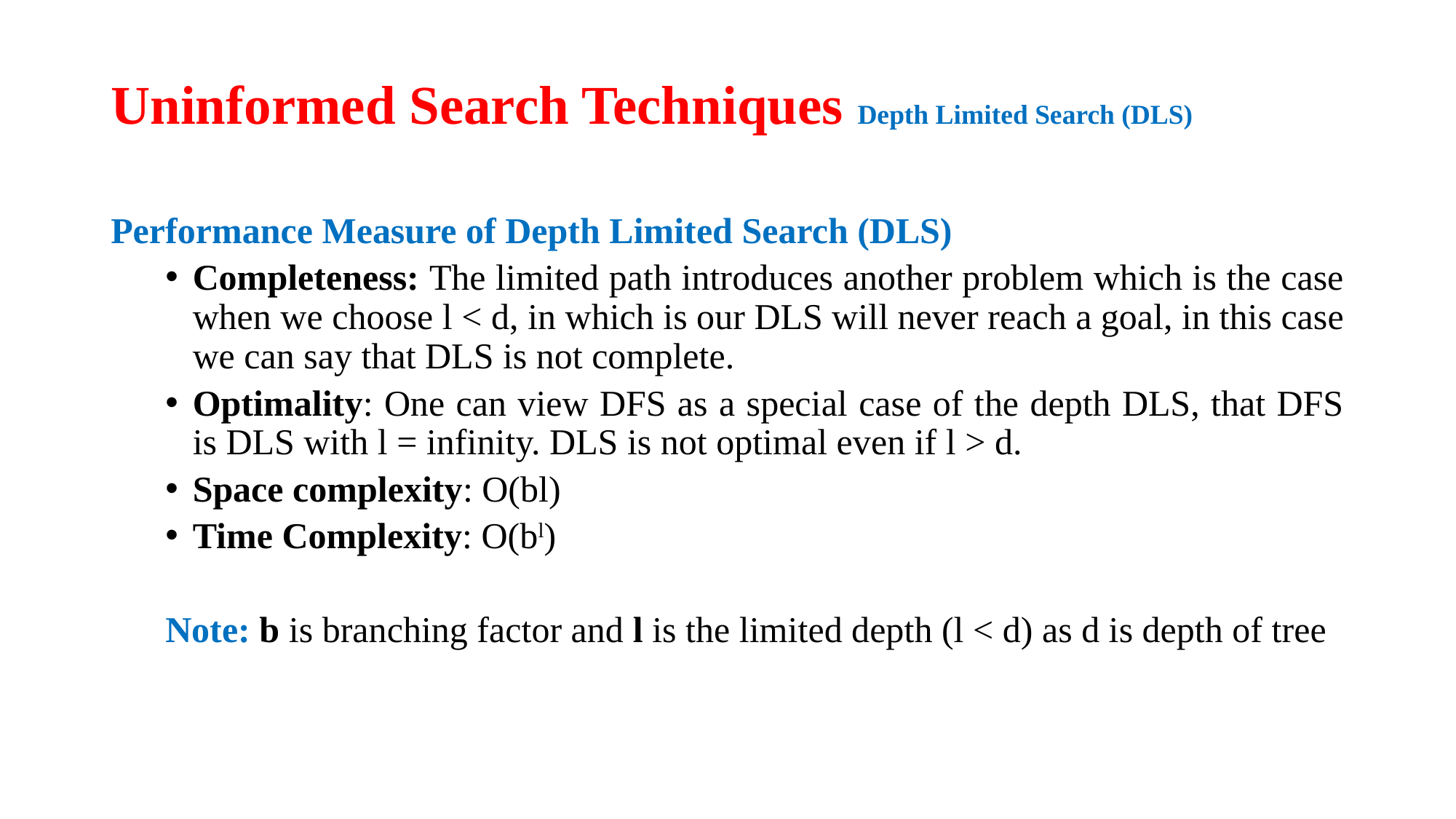

# Uninformed Search Techniques Depth Limited Search (DLS)
Performance Measure of Depth Limited Search (DLS)
Completeness: The limited path introduces another problem which is the case when we choose l < d, in which is our DLS will never reach a goal, in this case we can say that DLS is not complete.
Optimality: One can view DFS as a special case of the depth DLS, that DFS is DLS with l = infinity. DLS is not optimal even if l > d.
Space complexity: O(bl)
Time Complexity: O(bl)

Note: b is branching factor and l is the limited depth (l < d) as d is depth of tree